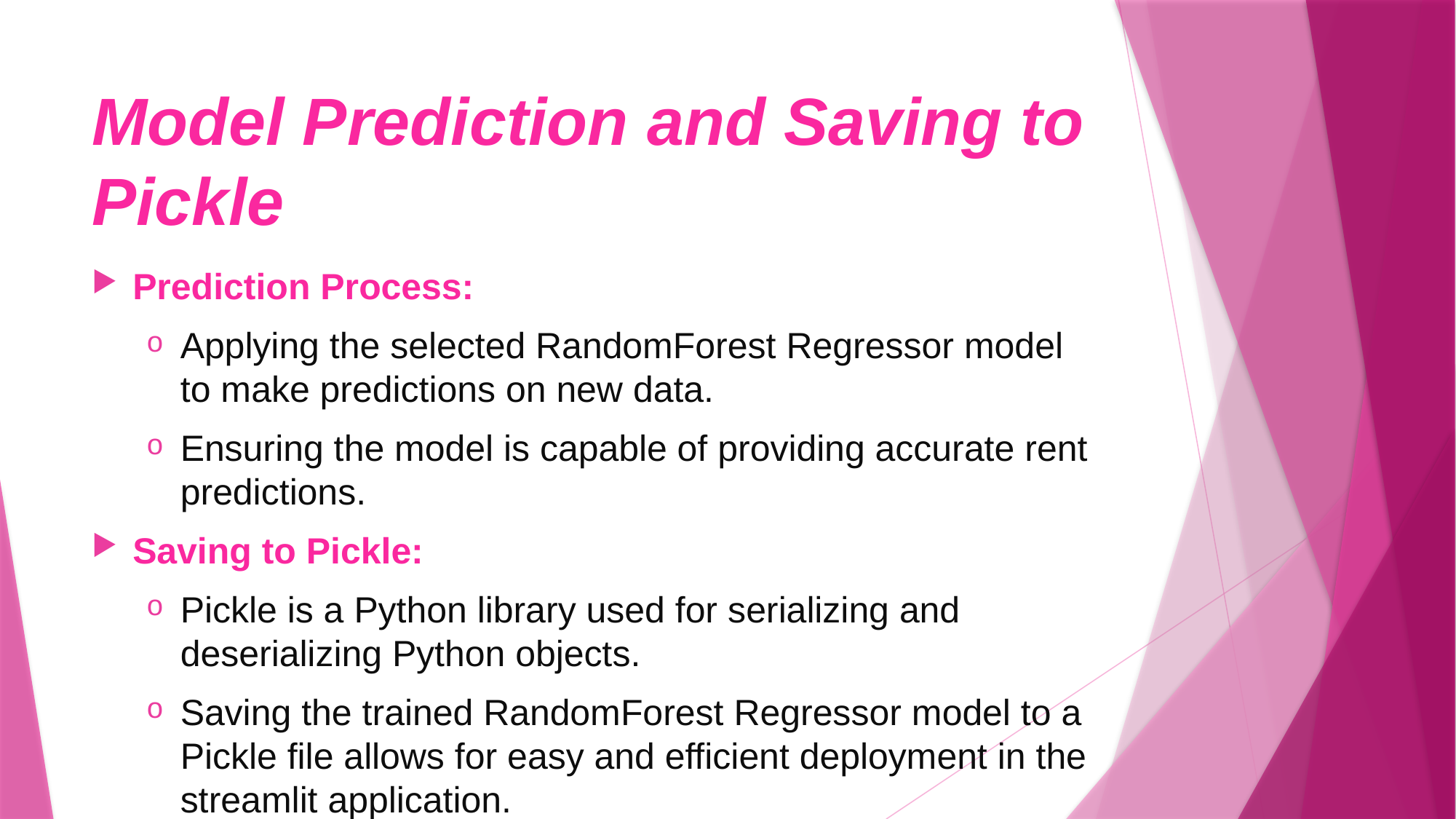

# Model Prediction and Saving to Pickle

Prediction Process:
Applying the selected RandomForest Regressor model to make predictions on new data.
Ensuring the model is capable of providing accurate rent predictions.
Saving to Pickle:
Pickle is a Python library used for serializing and deserializing Python objects.
Saving the trained RandomForest Regressor model to a Pickle file allows for easy and efficient deployment in the streamlit application.